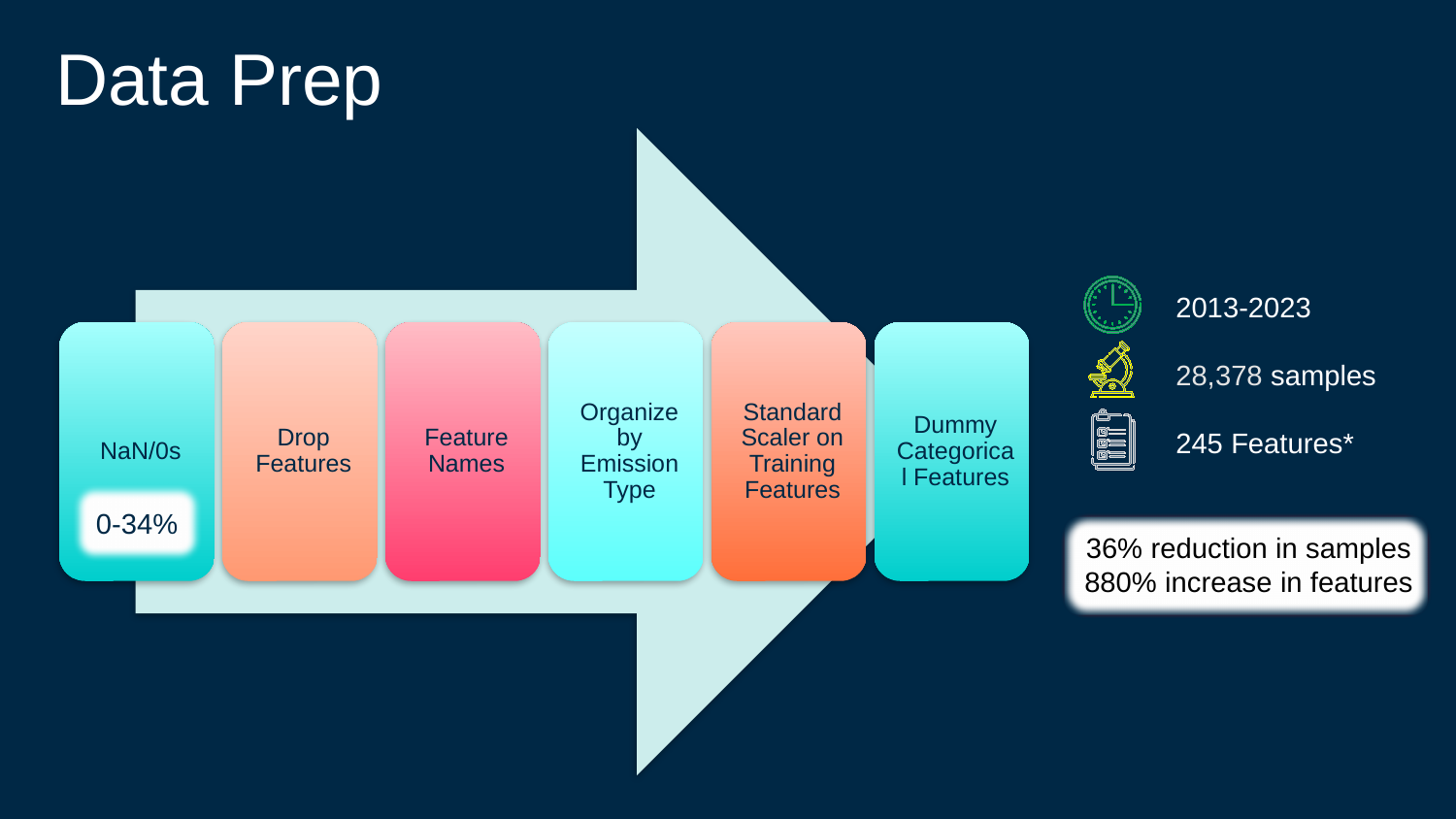

Data Prep
NaN/0s
Drop Features
Feature Names
Organize by Emission Type
Standard Scaler on Training Features
Dummy Categorical Features

2013-2023

28,378 samples

245 Features*

0-34%

36% reduction in samples
880% increase in features